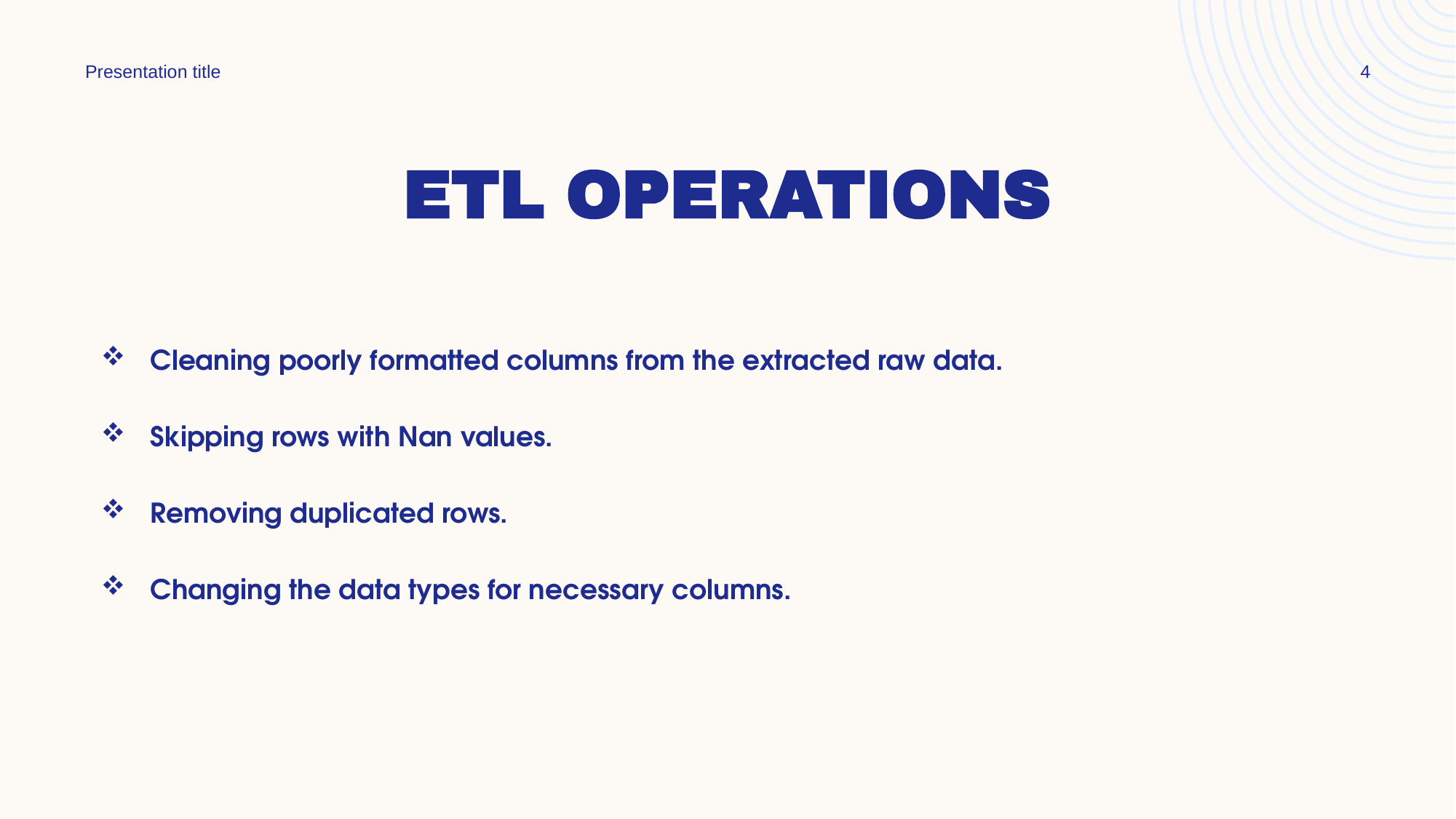

Presentation title
4
# ETL OPERATIONS
  Cleaning poorly formatted columns from the extracted raw data.

  Skipping rows with Nan values.

  Removing duplicated rows.

  Changing the data types for necessary columns.